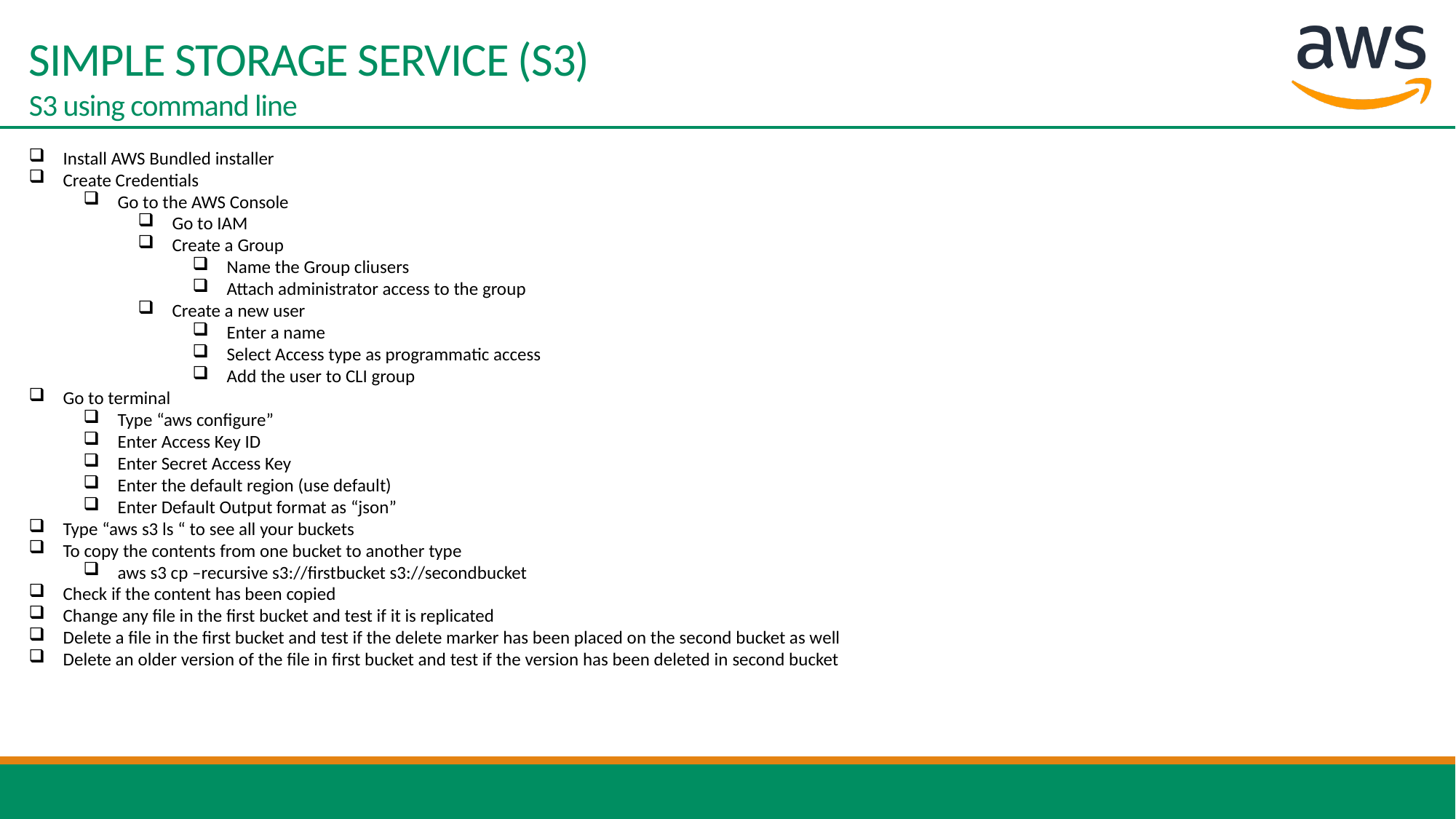

# SIMPLE STORAGE SERVICE (S3) S3 using command line
Install AWS Bundled installer
Create Credentials
Go to the AWS Console
Go to IAM
Create a Group
Name the Group cliusers
Attach administrator access to the group
Create a new user
Enter a name
Select Access type as programmatic access
Add the user to CLI group
Go to terminal
Type “aws configure”
Enter Access Key ID
Enter Secret Access Key
Enter the default region (use default)
Enter Default Output format as “json”
Type “aws s3 ls “ to see all your buckets
To copy the contents from one bucket to another type
aws s3 cp –recursive s3://firstbucket s3://secondbucket
Check if the content has been copied
Change any file in the first bucket and test if it is replicated
Delete a file in the first bucket and test if the delete marker has been placed on the second bucket as well
Delete an older version of the file in first bucket and test if the version has been deleted in second bucket